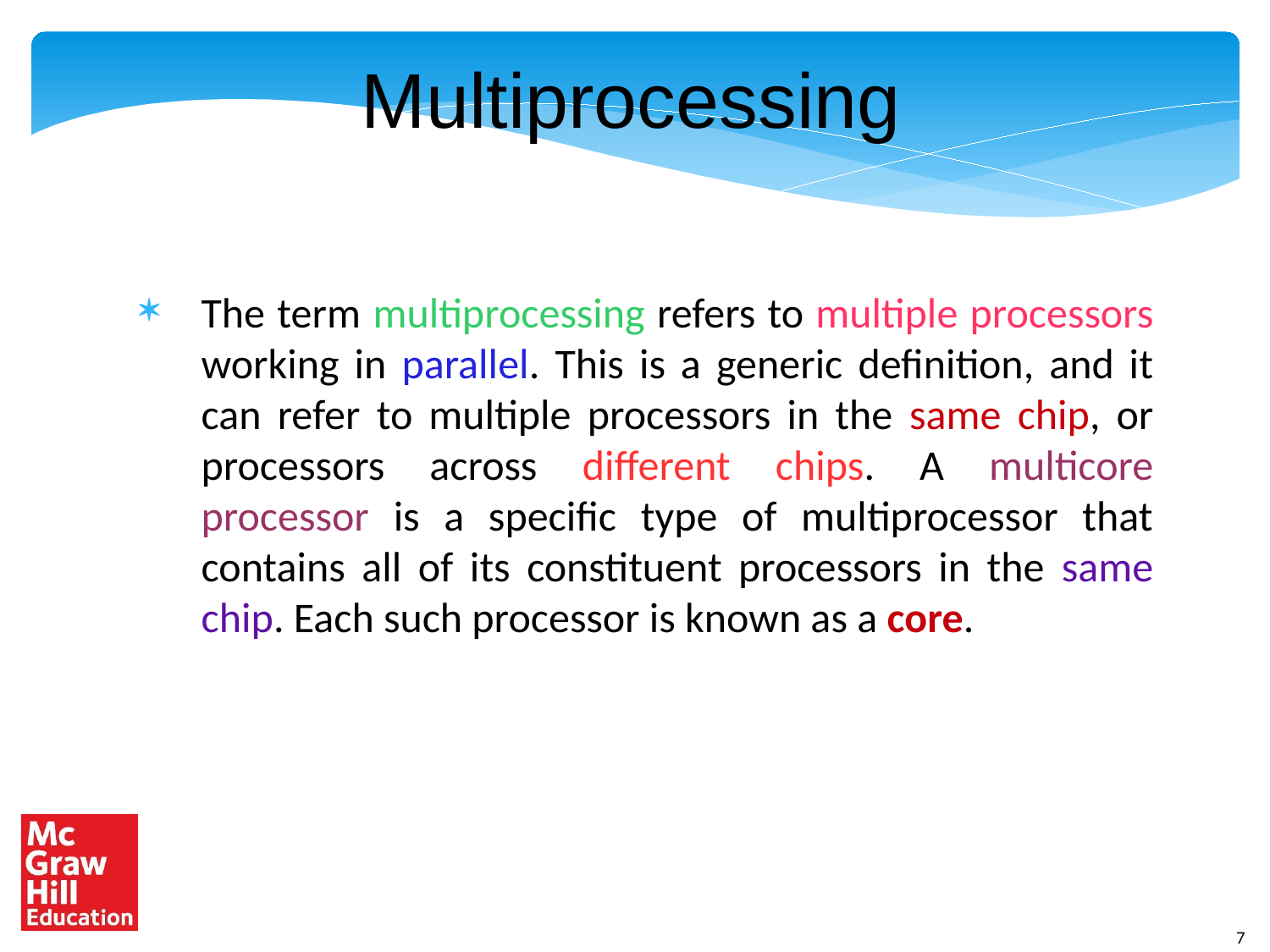

Multiprocessing
The term multiprocessing refers to multiple processors working in parallel. This is a generic definition, and it can refer to multiple processors in the same chip, or processors across different chips. A multicore processor is a specific type of multiprocessor that contains all of its constituent processors in the same chip. Each such processor is known as a core.